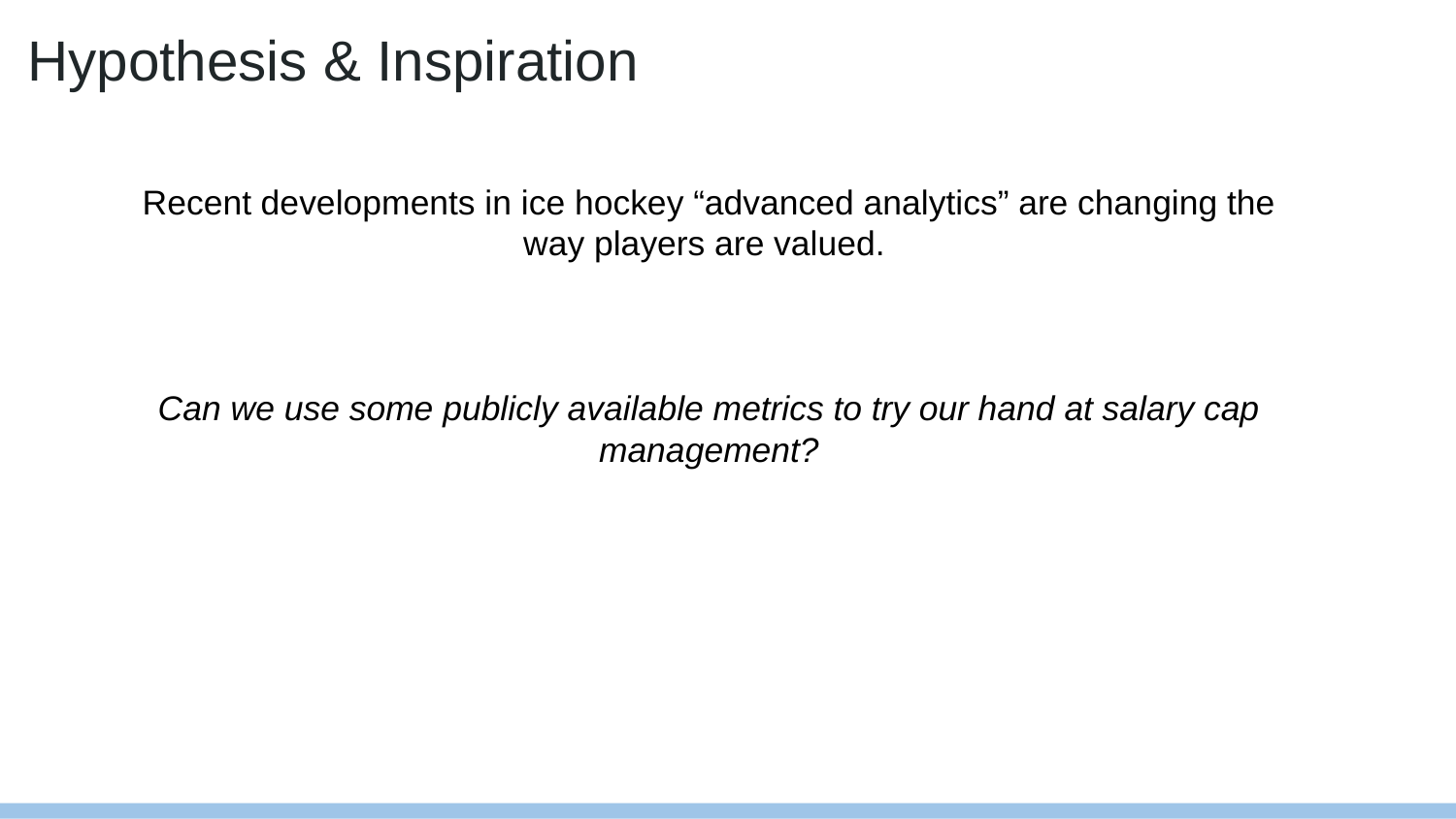

# Hypothesis & Inspiration

Recent developments in ice hockey “advanced analytics” are changing the way players are valued.

Can we use some publicly available metrics to try our hand at salary cap management?